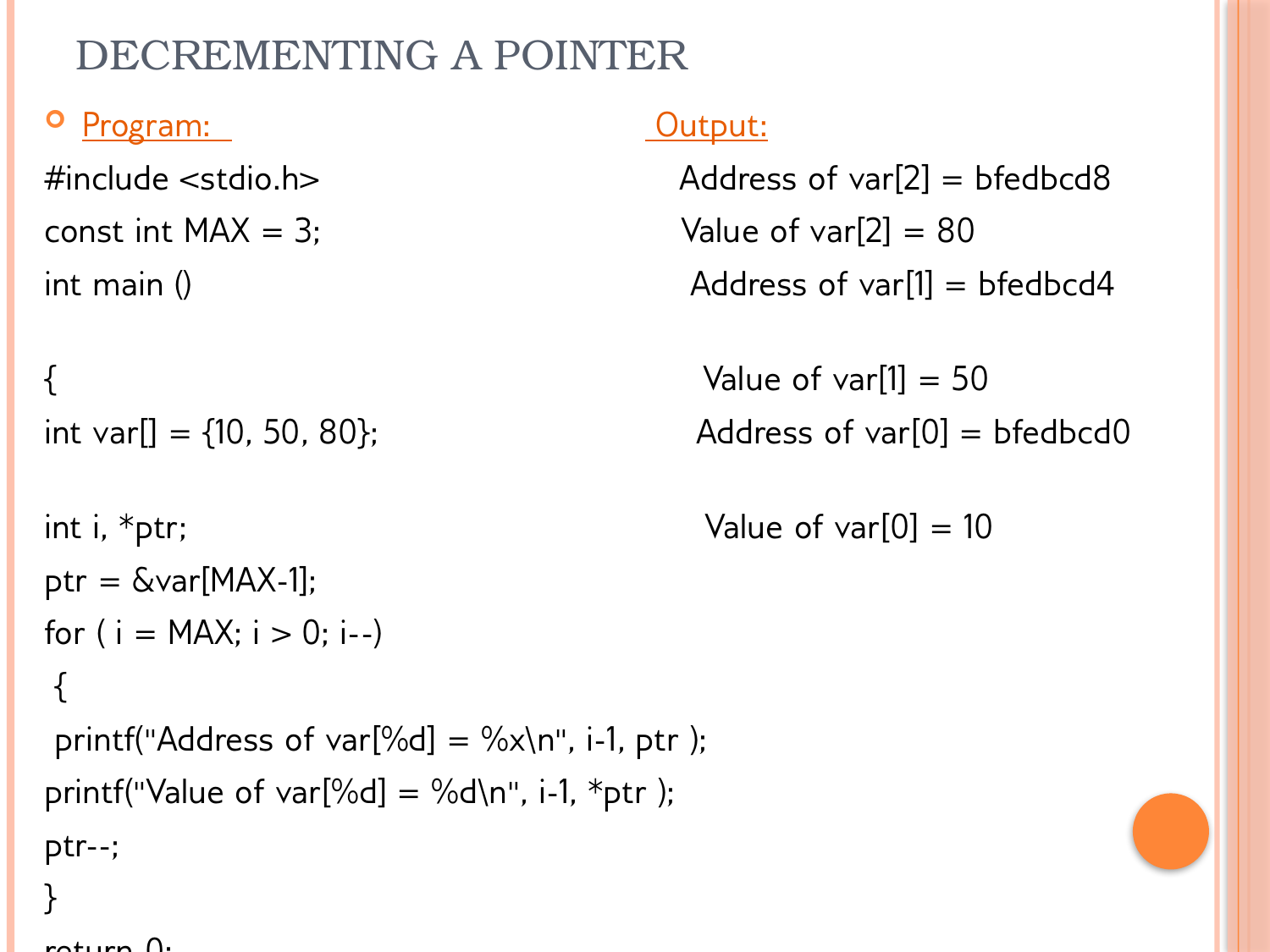

# Decrementing a pointer
Program:                                          Output:
#include <stdio.h>                                  Address of var[2] = bfedbcd8
const int MAX = 3;                                  Value of var[2] = 80
int main ()                                               Address of var[1] = bfedbcd4
{                                                             Value of var[1] = 50
int var[] = {10, 50, 80};                              Address of var[0] = bfedbcd0
int i, *ptr;                                                 Value of var[0] = 10
ptr = &var[MAX-1];
for ( i = MAX; i > 0; i--)
 {
 printf("Address of var[%d] = %x\n", i-1, ptr );
printf("Value of var[%d] = %d\n", i-1, *ptr );
ptr--;
}
return 0;
}